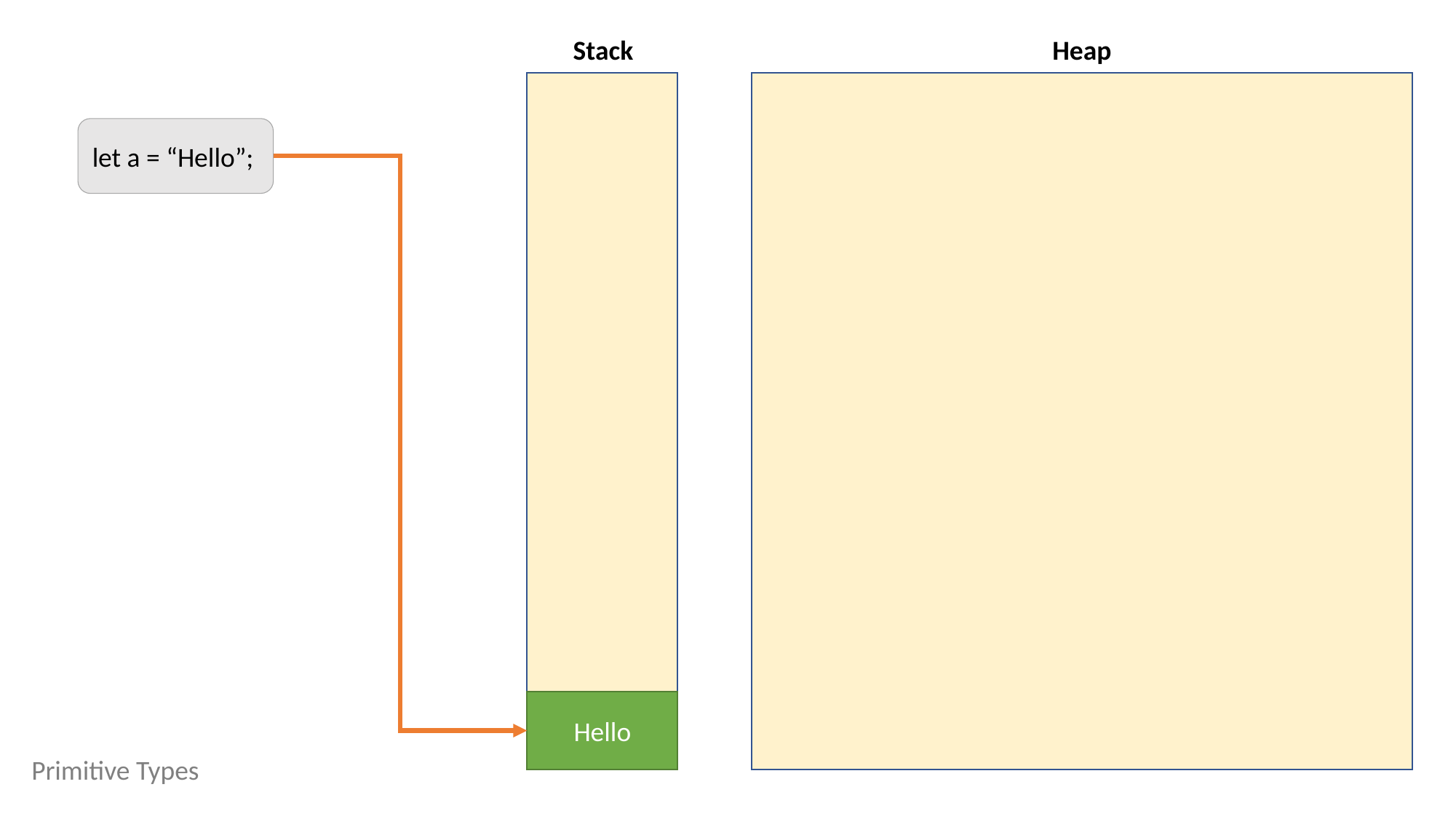

Heap
Stack

let a = “Hello”;
Hello
Primitive Types